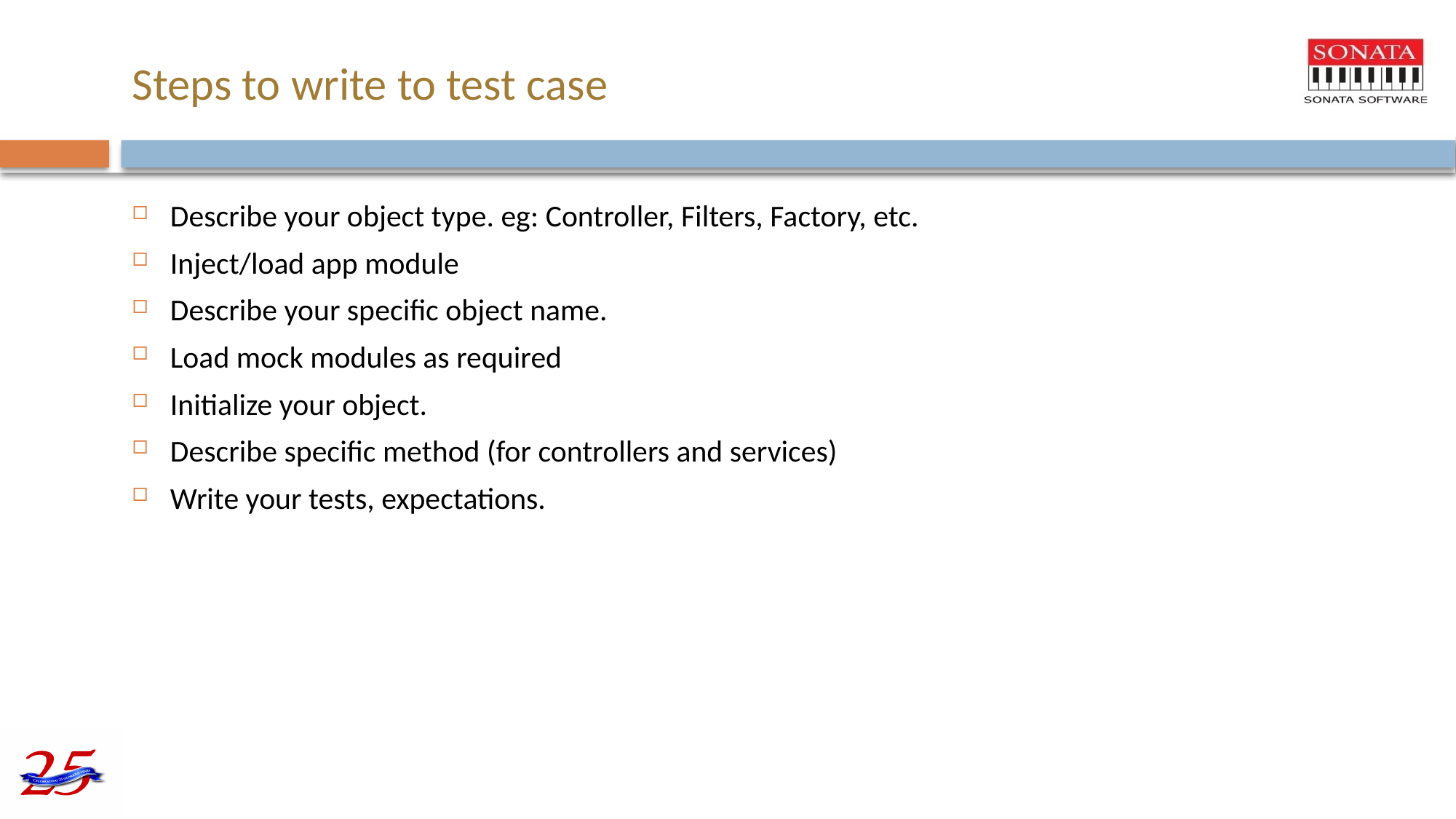

# Steps to write to test case
Describe your object type. eg: Controller, Filters, Factory, etc.
Inject/load app module
Describe your specific object name.
Load mock modules as required
Initialize your object.
Describe specific method (for controllers and services)
Write your tests, expectations.